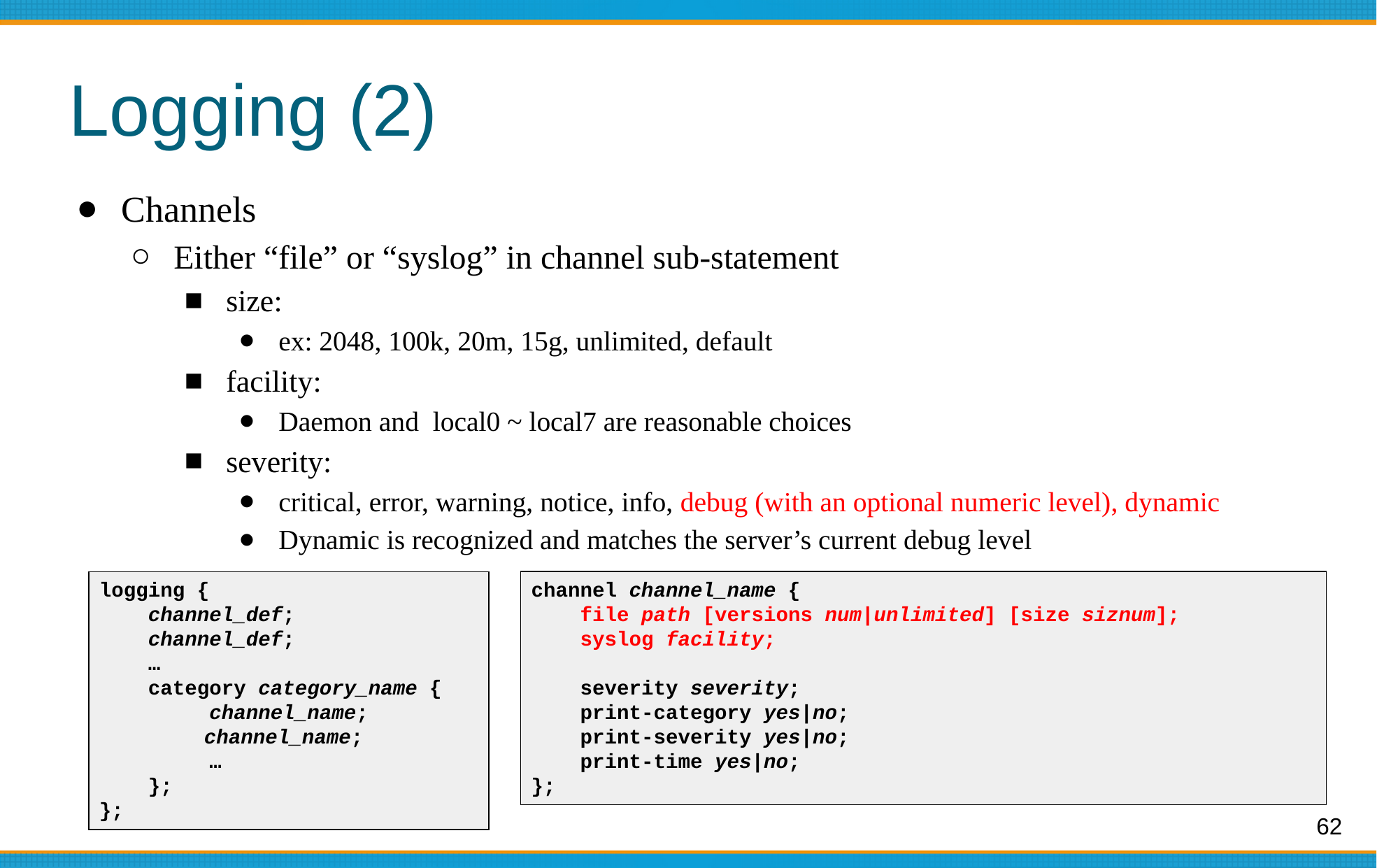

# Logging (2)
Channels
Either “file” or “syslog” in channel sub-statement
size:
ex: 2048, 100k, 20m, 15g, unlimited, default
facility:
Daemon and  local0 ~ local7 are reasonable choices
severity:
critical, error, warning, notice, info, debug (with an optional numeric level), dynamic
Dynamic is recognized and matches the server’s current debug level
logging {
    channel_def;
    channel_def;
    …
    category category_name {
         channel_name;
    	channel_name;
         …
    };
};
channel channel_name {
    file path [versions num|unlimited] [size siznum];
    syslog facility;

    severity severity;
    print-category yes|no;
    print-severity yes|no;
    print-time yes|no;
};
62